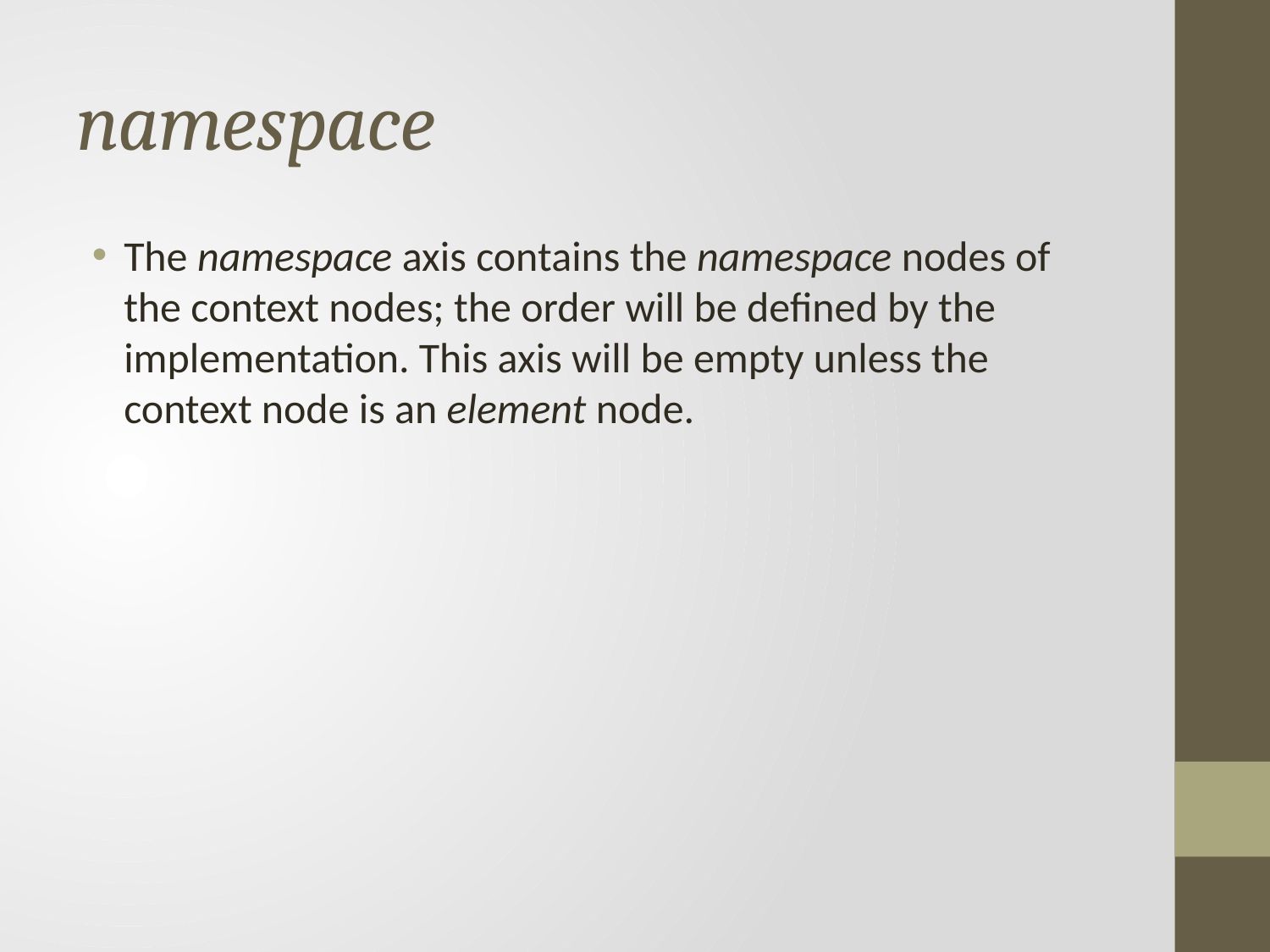

# namespace
The namespace axis contains the namespace nodes of the context nodes; the order will be defined by the implementation. This axis will be empty unless the context node is an element node.